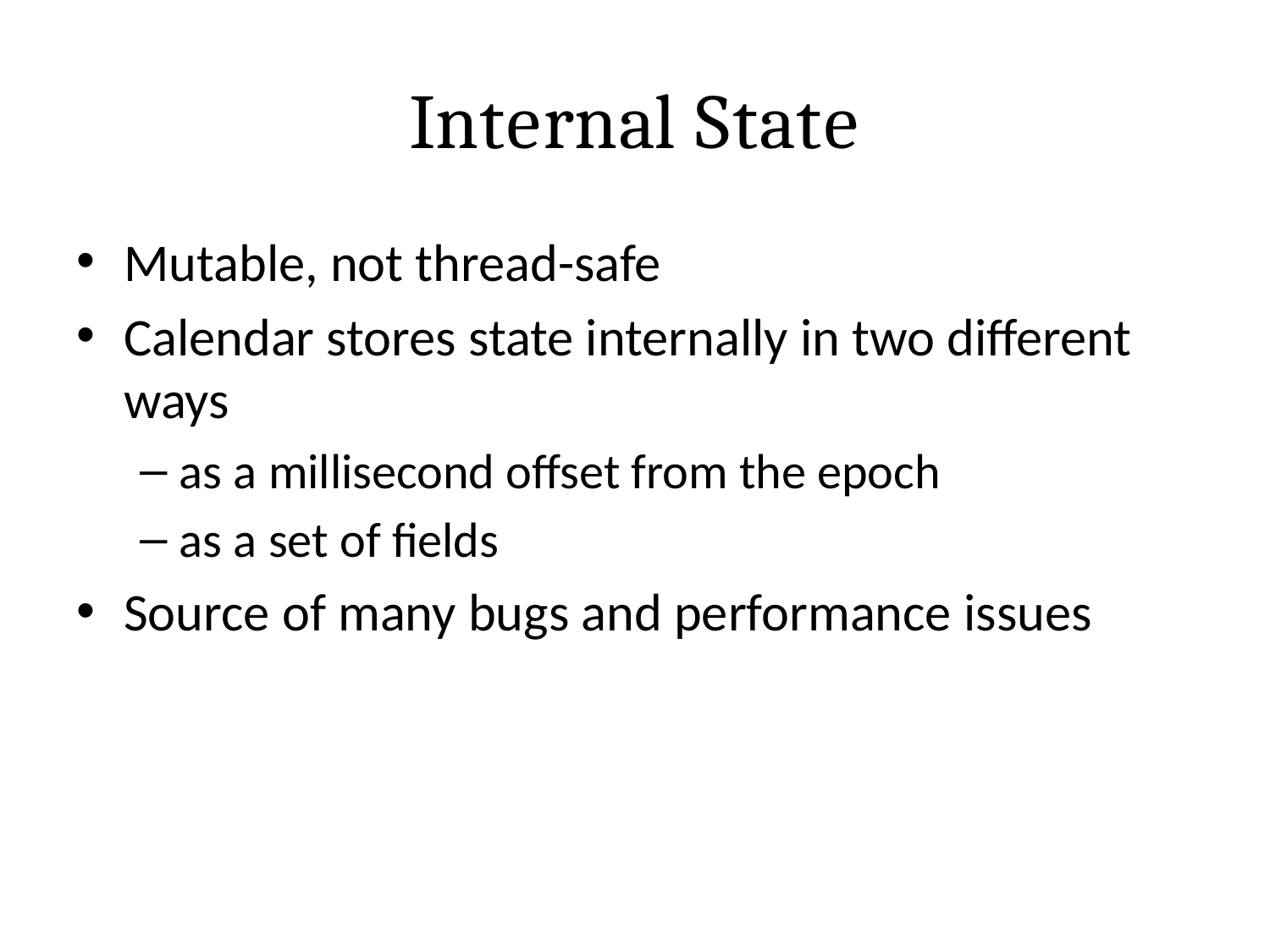

# Internal State
Mutable, not thread-safe
Calendar stores state internally in two different ways
as a millisecond offset from the epoch
as a set of fields
Source of many bugs and performance issues